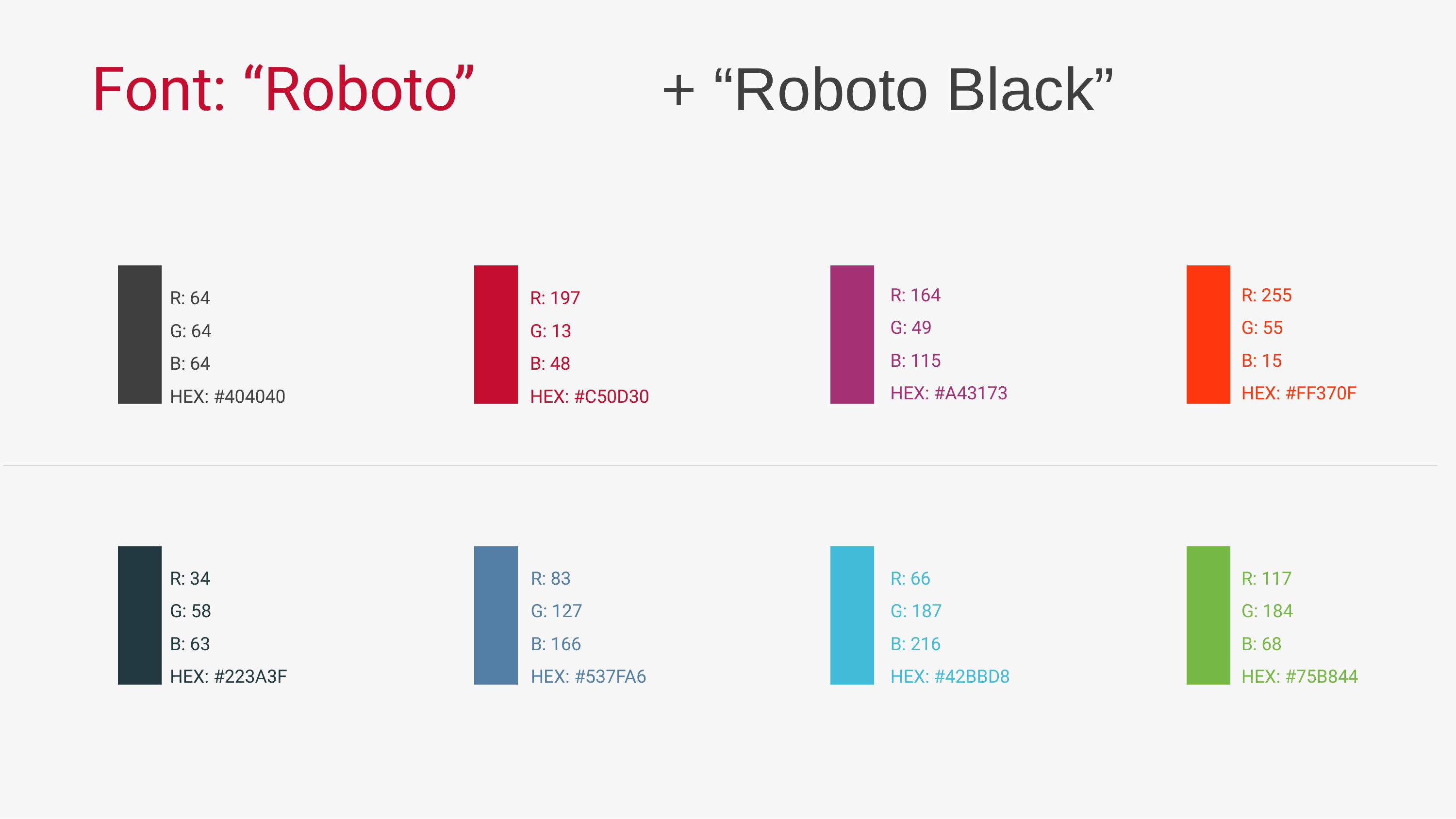

Font: “Roboto”
+ “Roboto Black”

R: 164
G: 49
B: 115
HEX: #A43173
R: 255
G: 55
B: 15
HEX: #FF370F
R: 64
G: 64
B: 64
HEX: #404040
R: 197
G: 13
B: 48
HEX: #C50D30

R: 34
G: 58
B: 63
HEX: #223A3F
R: 83
G: 127
B: 166
HEX: #537FA6
R: 66
G: 187
B: 216
HEX: #42BBD8
R: 117
G: 184
B: 68
HEX: #75B844